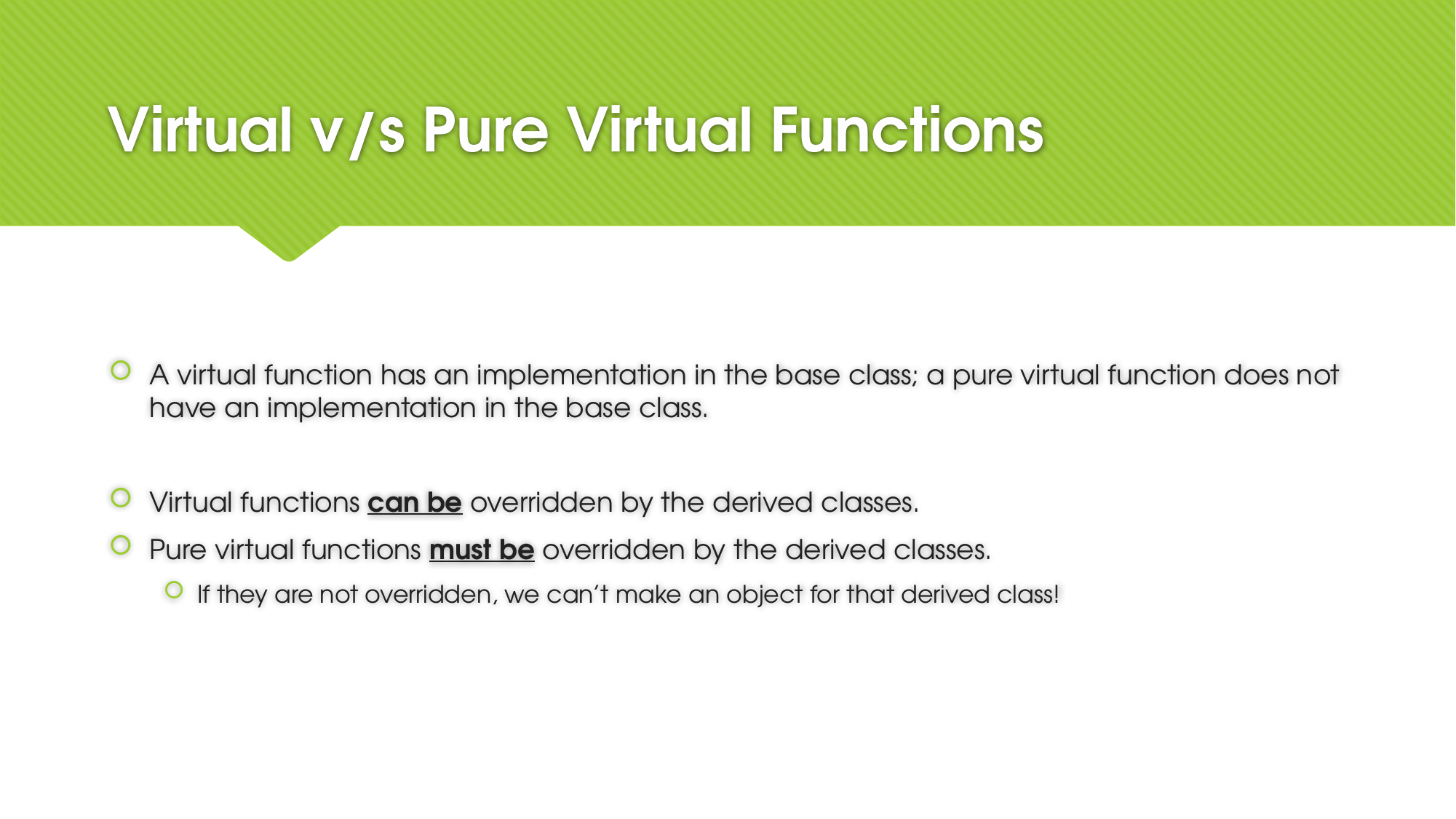

# Virtual v/s Pure Virtual Functions
A virtual function has an implementation in the base class; a pure virtual function does not have an implementation in the base class.

Virtual functions can be overridden by the derived classes.
Pure virtual functions must be overridden by the derived classes.
If they are not overridden, we can’t make an object for that derived class!